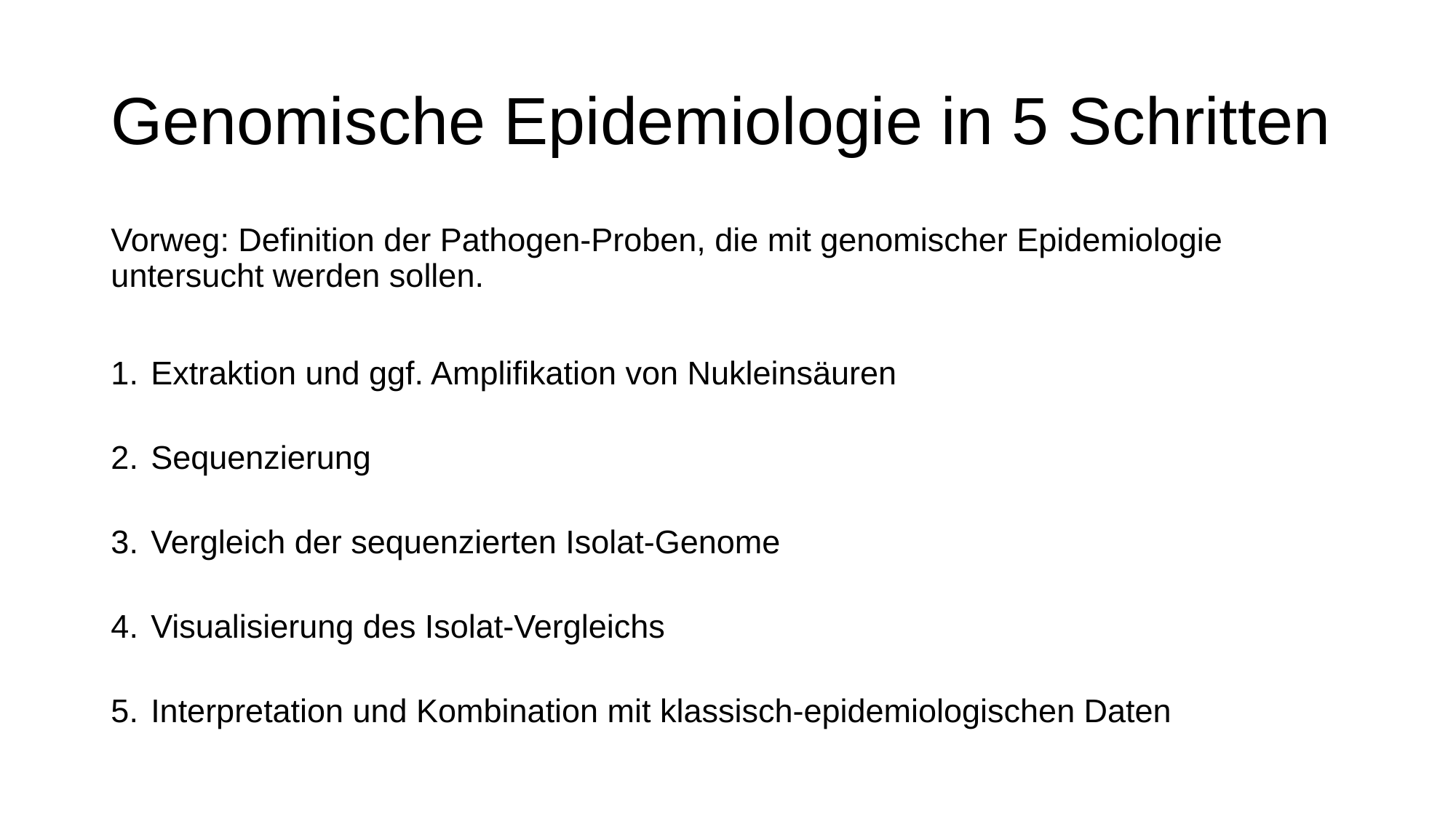

# Genomische Epidemiologie in 5 Schritten
Vorweg: Definition der Pathogen-Proben, die mit genomischer Epidemiologie untersucht werden sollen.

Extraktion und ggf. Amplifikation von Nukleinsäuren
Sequenzierung
Vergleich der sequenzierten Isolat-Genome
Visualisierung des Isolat-Vergleichs
Interpretation und Kombination mit klassisch-epidemiologischen Daten